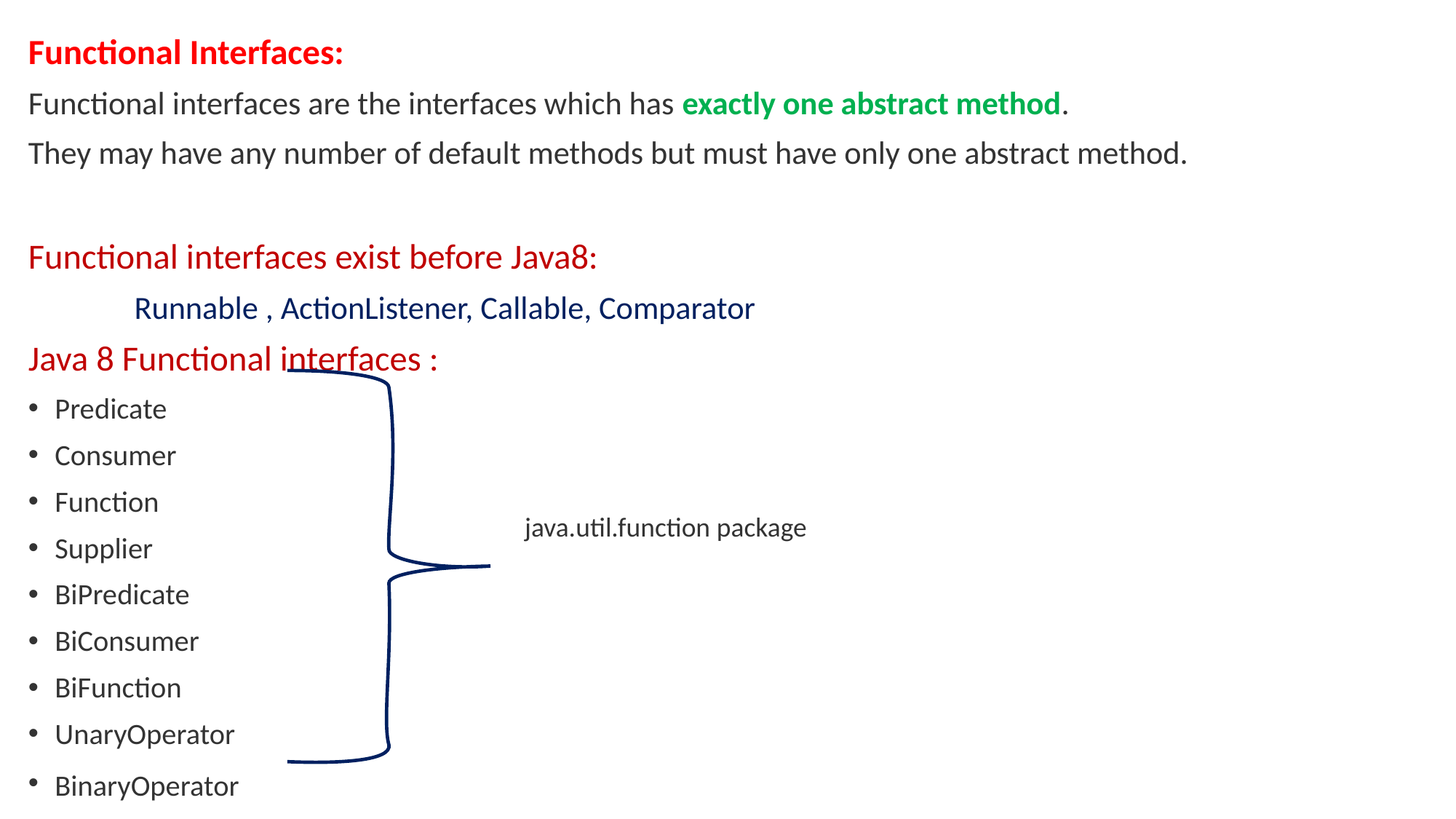

Functional Interfaces:
Functional interfaces are the interfaces which has exactly one abstract method.
They may have any number of default methods but must have only one abstract method.

Functional interfaces exist before Java8:
	Runnable , ActionListener, Callable, Comparator
Java 8 Functional interfaces :
Predicate
Consumer
Function
Supplier
BiPredicate
BiConsumer
BiFunction
UnaryOperator
BinaryOperator

java.util.function package